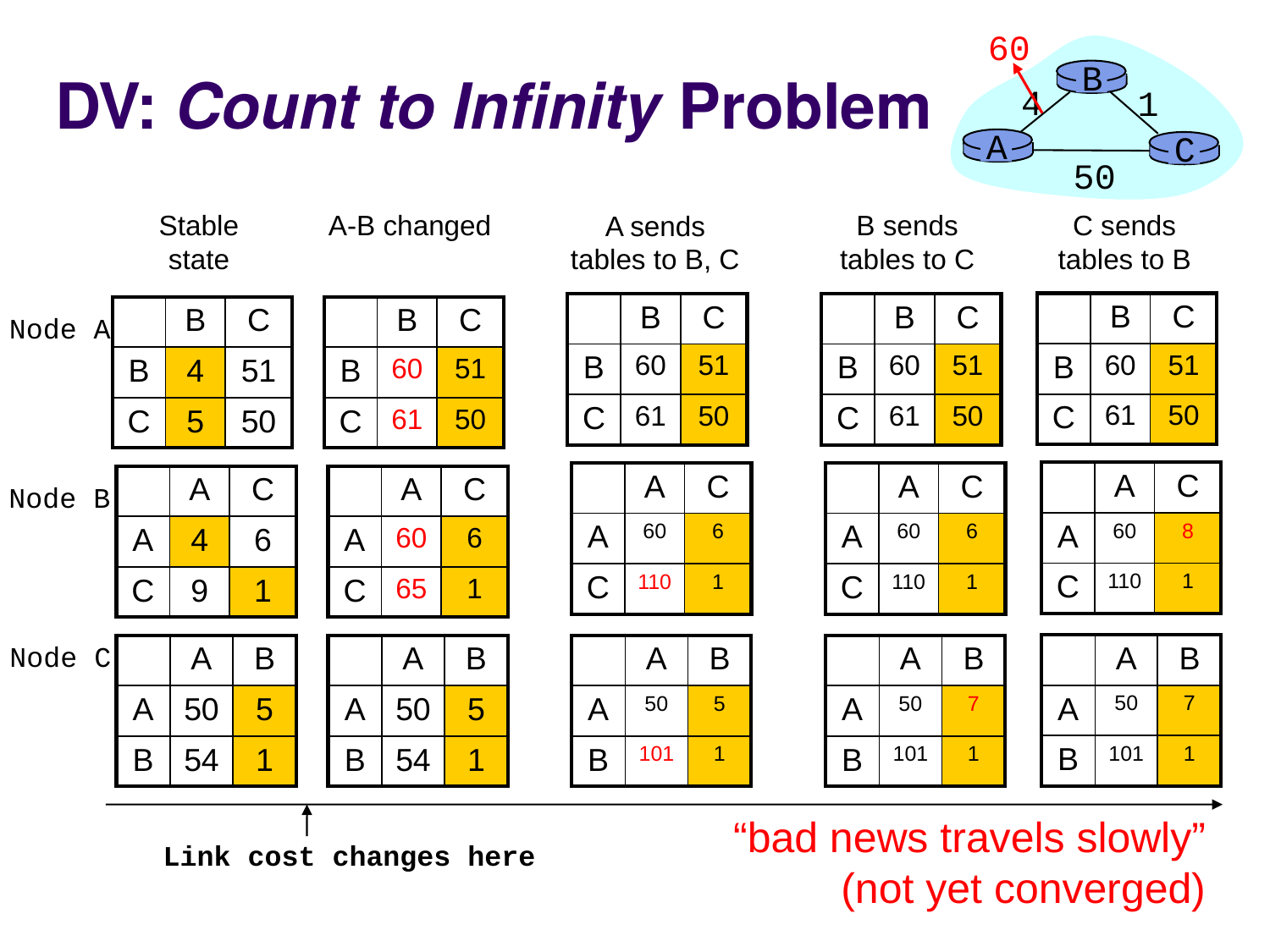

60

B

# DV: Count to Infinity Problem

4
1

A

C

50

C sends tables to B
A-B changed
B sends tables to C
Stable state
A sends tables to B, C
|  | B | C |
| --- | --- | --- |
| B | 60 | 51 |
| C | 61 | 50 |
|  | B | C |
| --- | --- | --- |
| B | 60 | 51 |
| C | 61 | 50 |
|  | B | C |
| --- | --- | --- |
| B | 60 | 51 |
| C | 61 | 50 |
|  | B | C |
| --- | --- | --- |
| B | 4 | 51 |
| C | 5 | 50 |
|  | B | C |
| --- | --- | --- |
| B | 60 | 51 |
| C | 61 | 50 |
Node A
|  | A | C |
| --- | --- | --- |
| A | 60 | 8 |
| C | 110 | 1 |
|  | A | C |
| --- | --- | --- |
| A | 60 | 6 |
| C | 110 | 1 |
|  | A | C |
| --- | --- | --- |
| A | 60 | 6 |
| C | 110 | 1 |
|  | A | C |
| --- | --- | --- |
| A | 4 | 6 |
| C | 9 | 1 |
|  | A | C |
| --- | --- | --- |
| A | 60 | 6 |
| C | 65 | 1 |
Node B
Node C
|  | A | B |
| --- | --- | --- |
| A | 50 | 7 |
| B | 101 | 1 |
|  | A | B |
| --- | --- | --- |
| A | 50 | 5 |
| B | 54 | 1 |
|  | A | B |
| --- | --- | --- |
| A | 50 | 5 |
| B | 54 | 1 |
|  | A | B |
| --- | --- | --- |
| A | 50 | 5 |
| B | 101 | 1 |
|  | A | B |
| --- | --- | --- |
| A | 50 | 7 |
| B | 101 | 1 |
“bad news travels slowly”
(not yet converged)

Link cost changes here